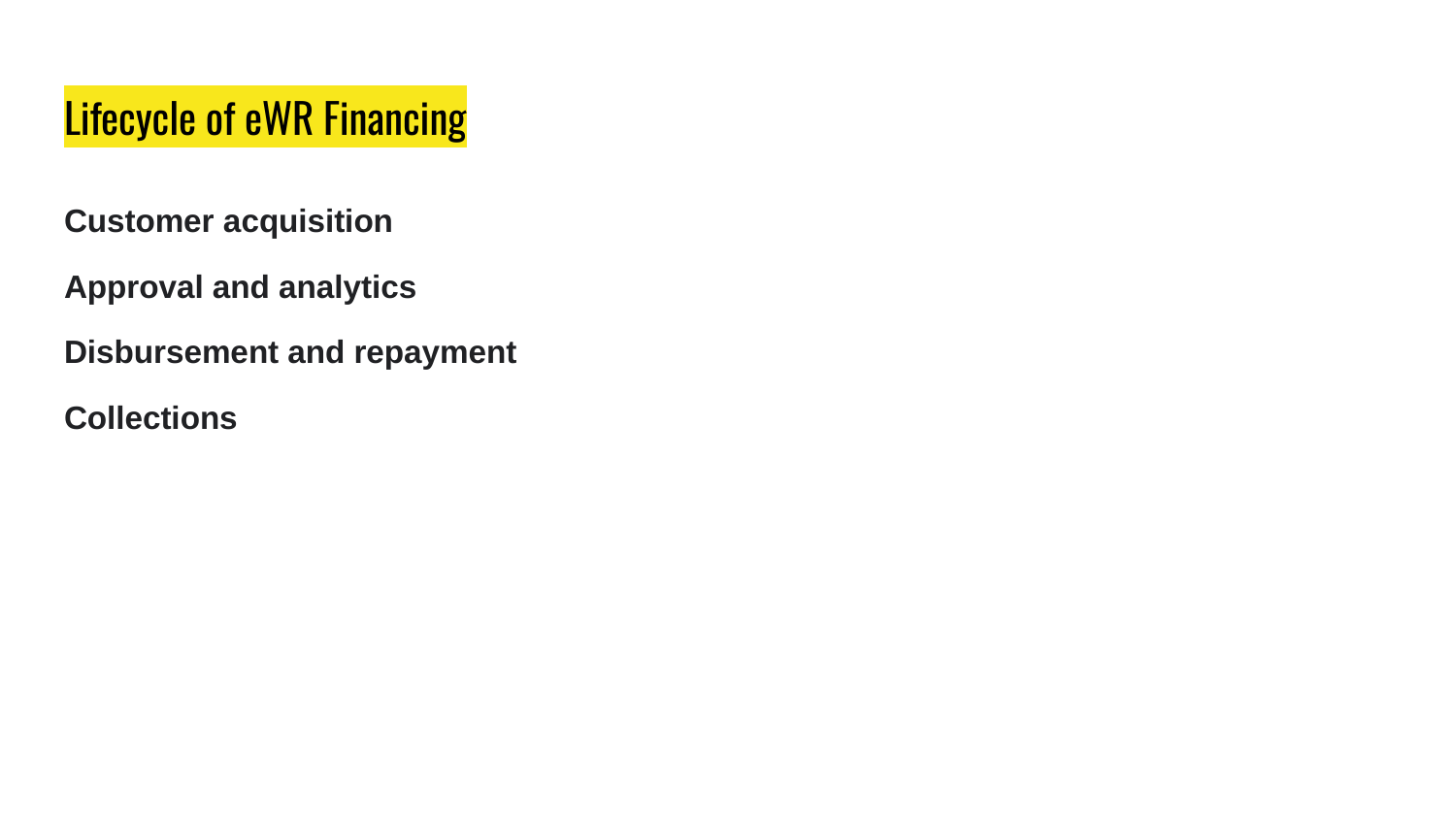

# Lifecycle of eWR Financing
Customer acquisition
Approval and analytics
Disbursement and repayment
Collections